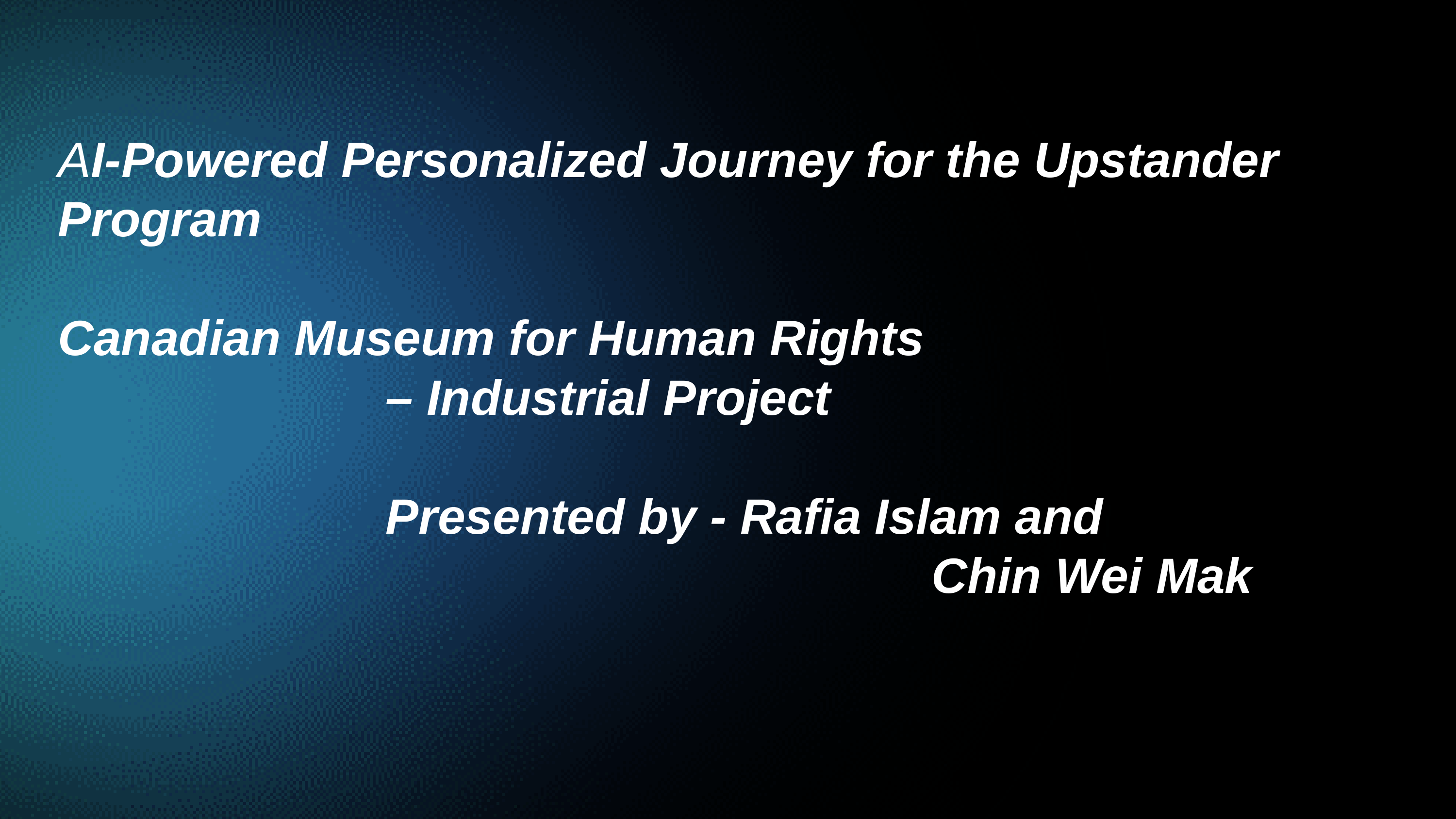

AI-Powered Personalized Journey for the Upstander
Program

Canadian Museum for Human Rights
– Industrial Project

Presented by - Rafia Islam and
								Chin Wei Mak